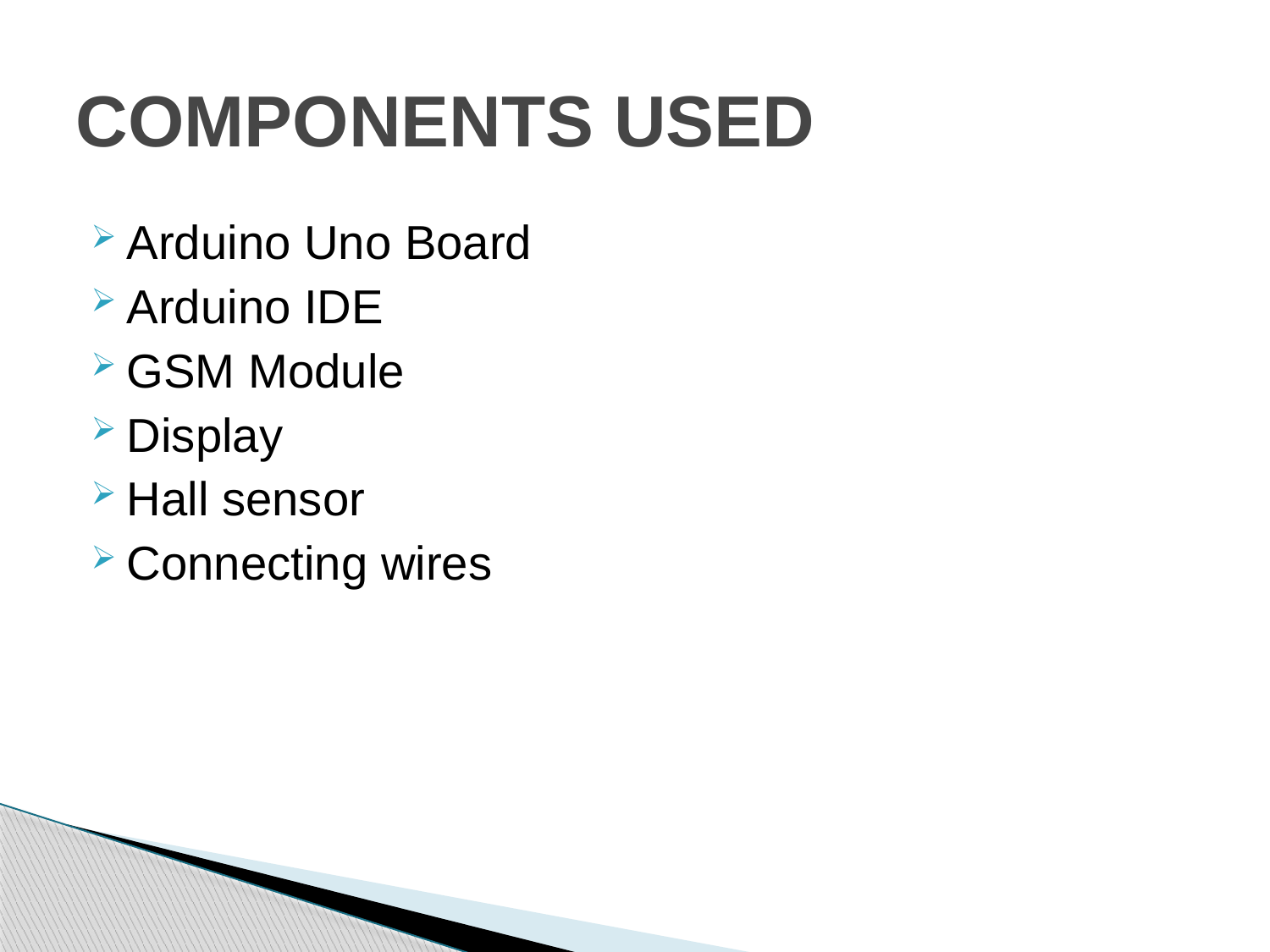

# COMPONENTS USED
Arduino Uno Board
Arduino IDE
GSM Module
Display
Hall sensor
Connecting wires